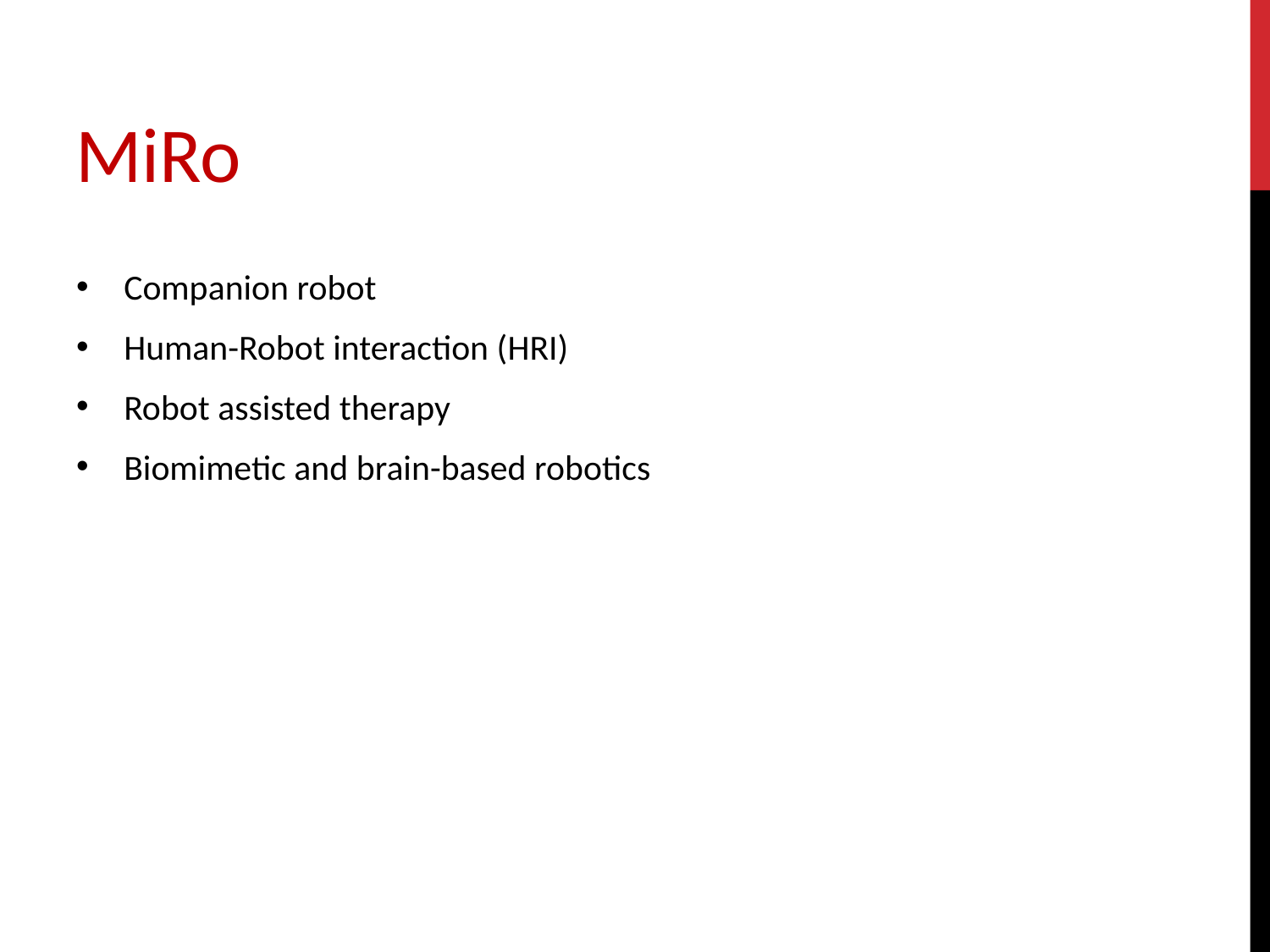

MiRo
Companion robot
Human-Robot interaction (HRI)
Robot assisted therapy
Biomimetic and brain-based robotics